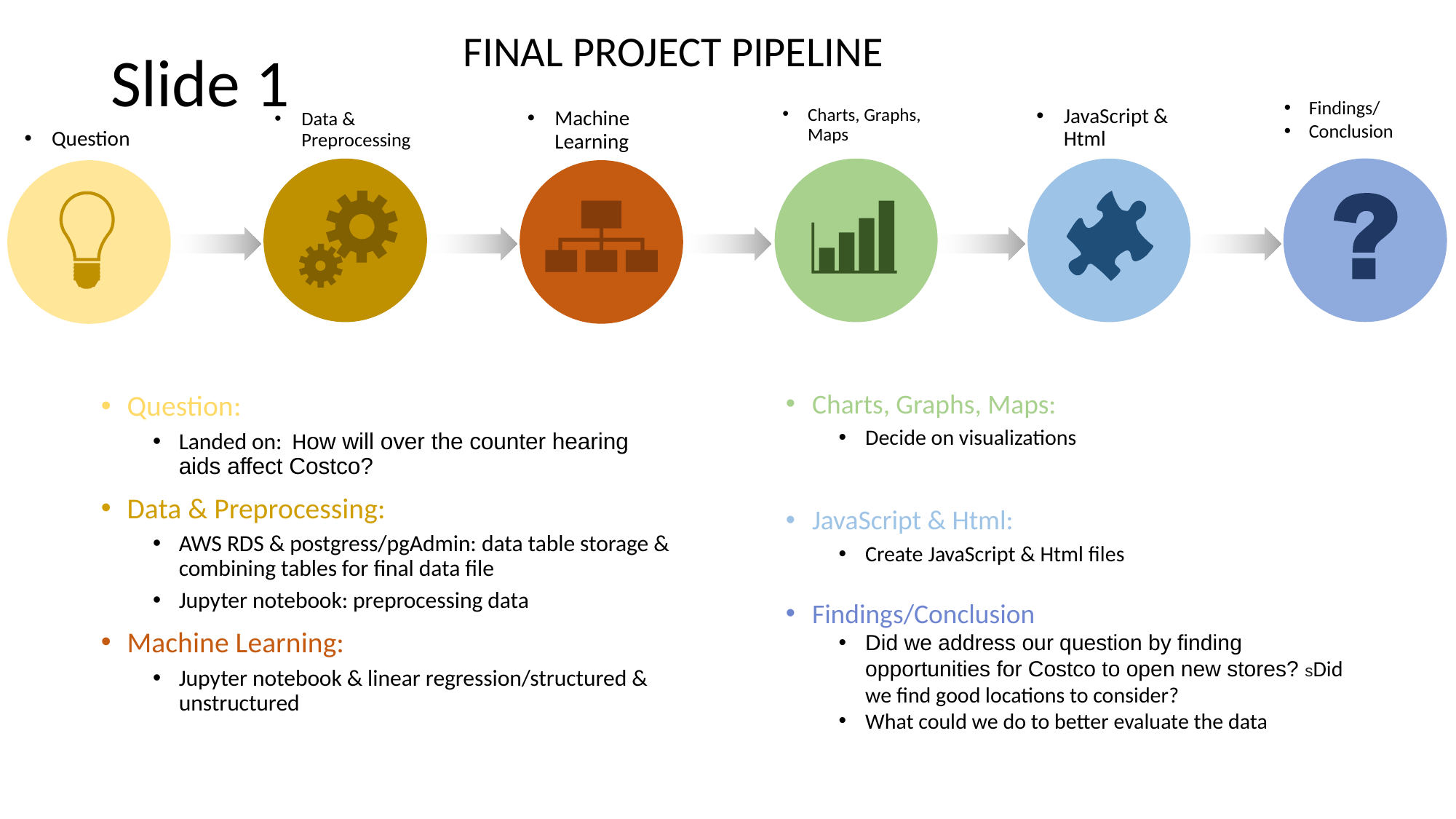

# Slide 1
FINAL PROJECT PIPELINE
Findings/
Conclusion
Question
Data & Preprocessing
Machine Learning
Charts, Graphs, Maps
JavaScript & Html

Charts, Graphs, Maps:
Decide on visualizations

JavaScript & Html:
Create JavaScript & Html files

Findings/Conclusion
Did we address our question by finding opportunities for Costco to open new stores? sDid we find good locations to consider?
What could we do to better evaluate the data

Question:
Landed on:  How will over the counter hearing aids affect Costco?
Data & Preprocessing:
AWS RDS & postgress/pgAdmin: data table storage & combining tables for final data file
Jupyter notebook: preprocessing data
Machine Learning:
Jupyter notebook & linear regression/structured & unstructured